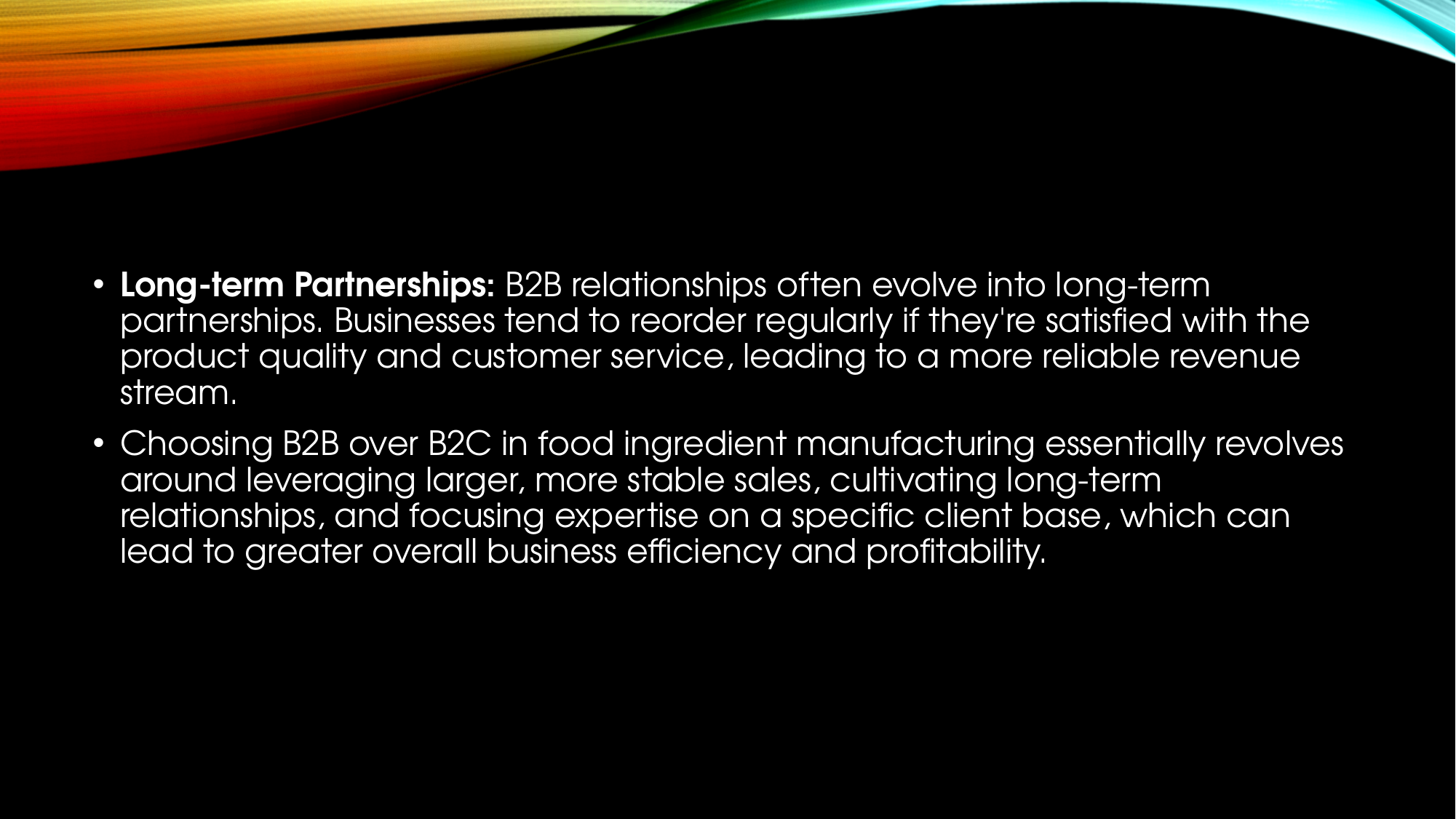

Long-term Partnerships: B2B relationships often evolve into long-term partnerships. Businesses tend to reorder regularly if they're satisfied with the product quality and customer service, leading to a more reliable revenue stream.
Choosing B2B over B2C in food ingredient manufacturing essentially revolves around leveraging larger, more stable sales, cultivating long-term relationships, and focusing expertise on a specific client base, which can lead to greater overall business efficiency and profitability.